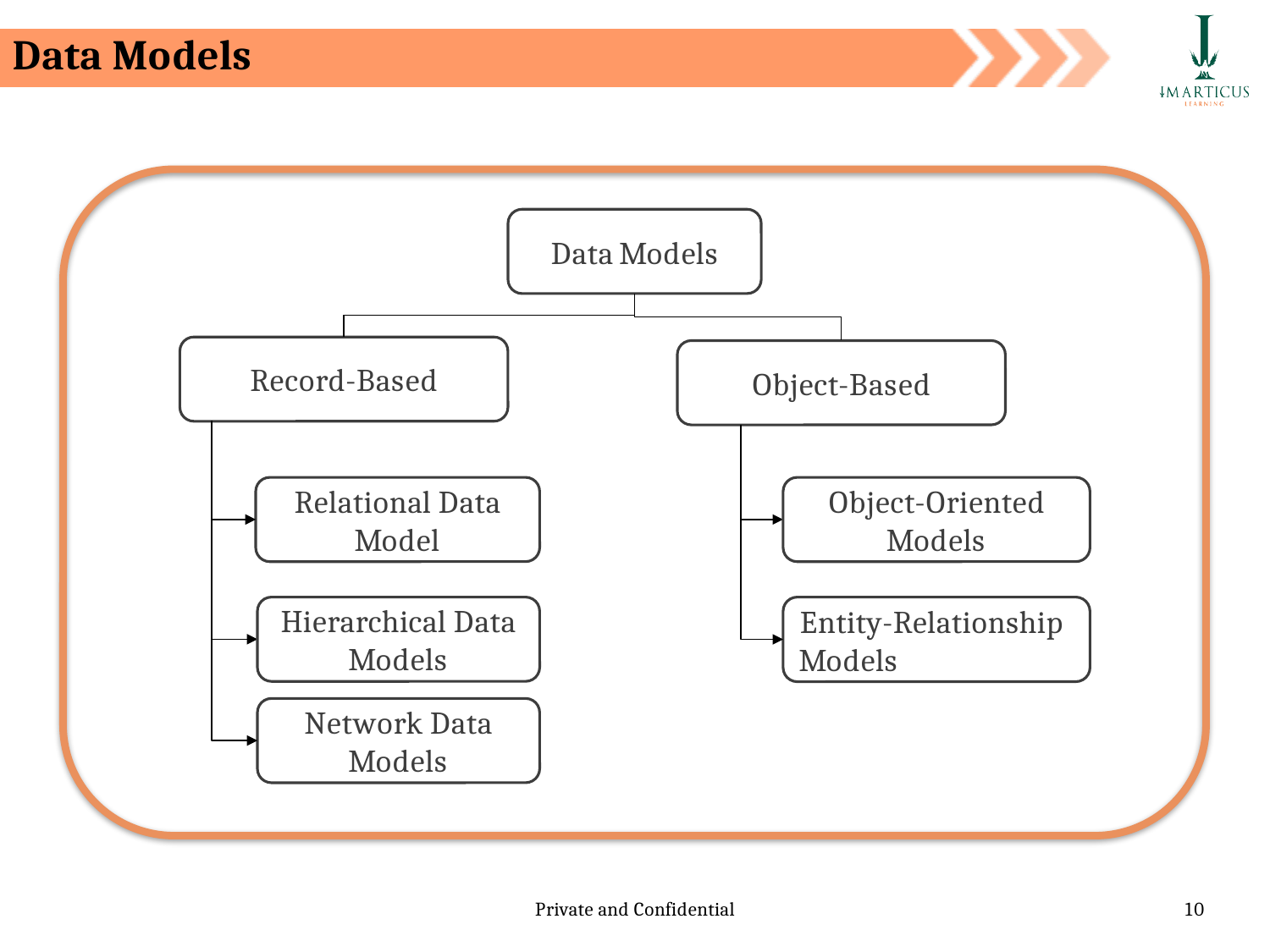

Data Models

Data Models
Record-Based
Object-Based
Object-Oriented Models
Relational Data Model
Hierarchical Data Models
Entity-Relationship Models
Network Data Models